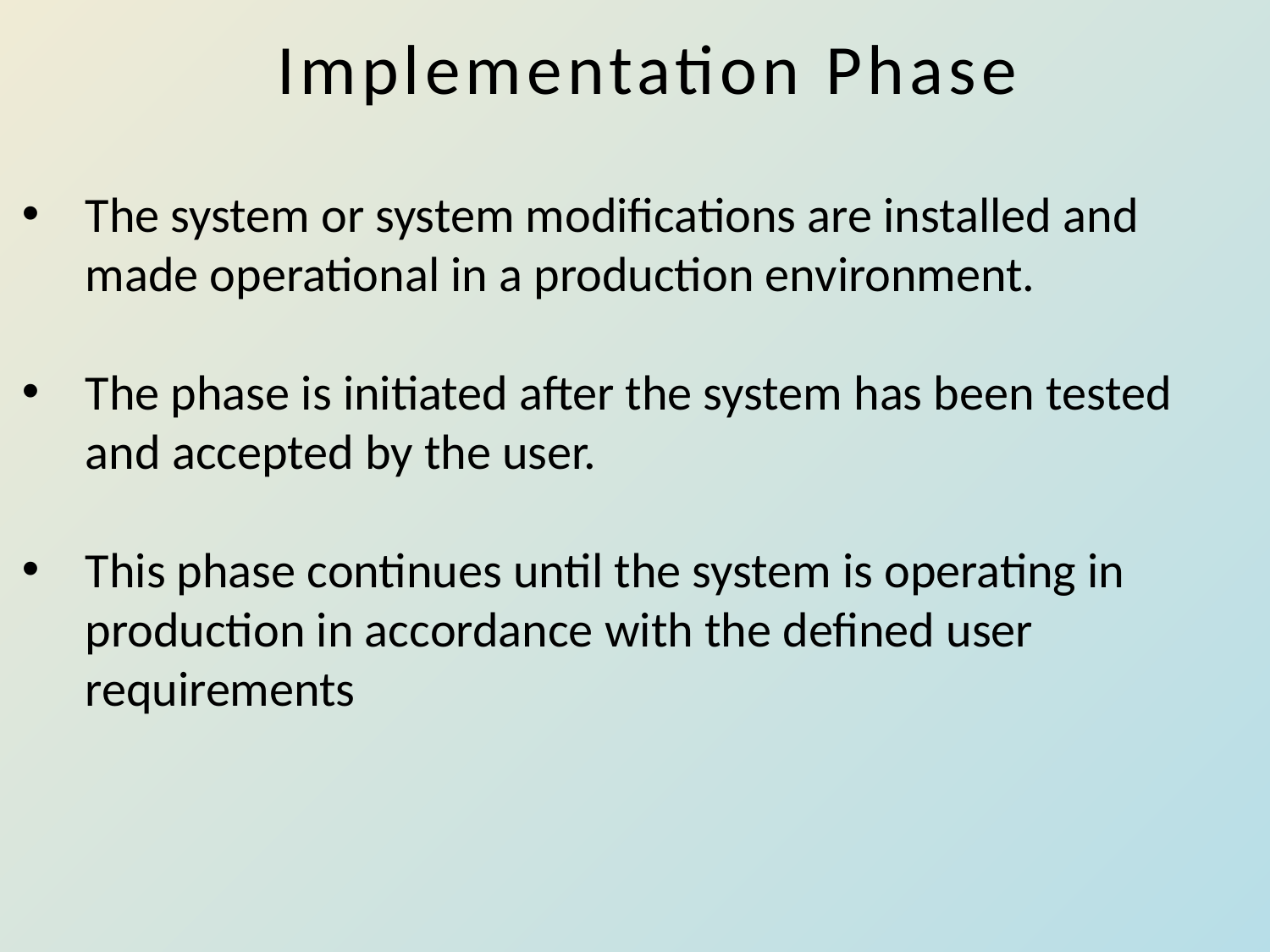

# Implementation Phase
The system or system modifications are installed and made operational in a production environment.

The phase is initiated after the system has been tested and accepted by the user.

This phase continues until the system is operating in production in accordance with the defined user requirements